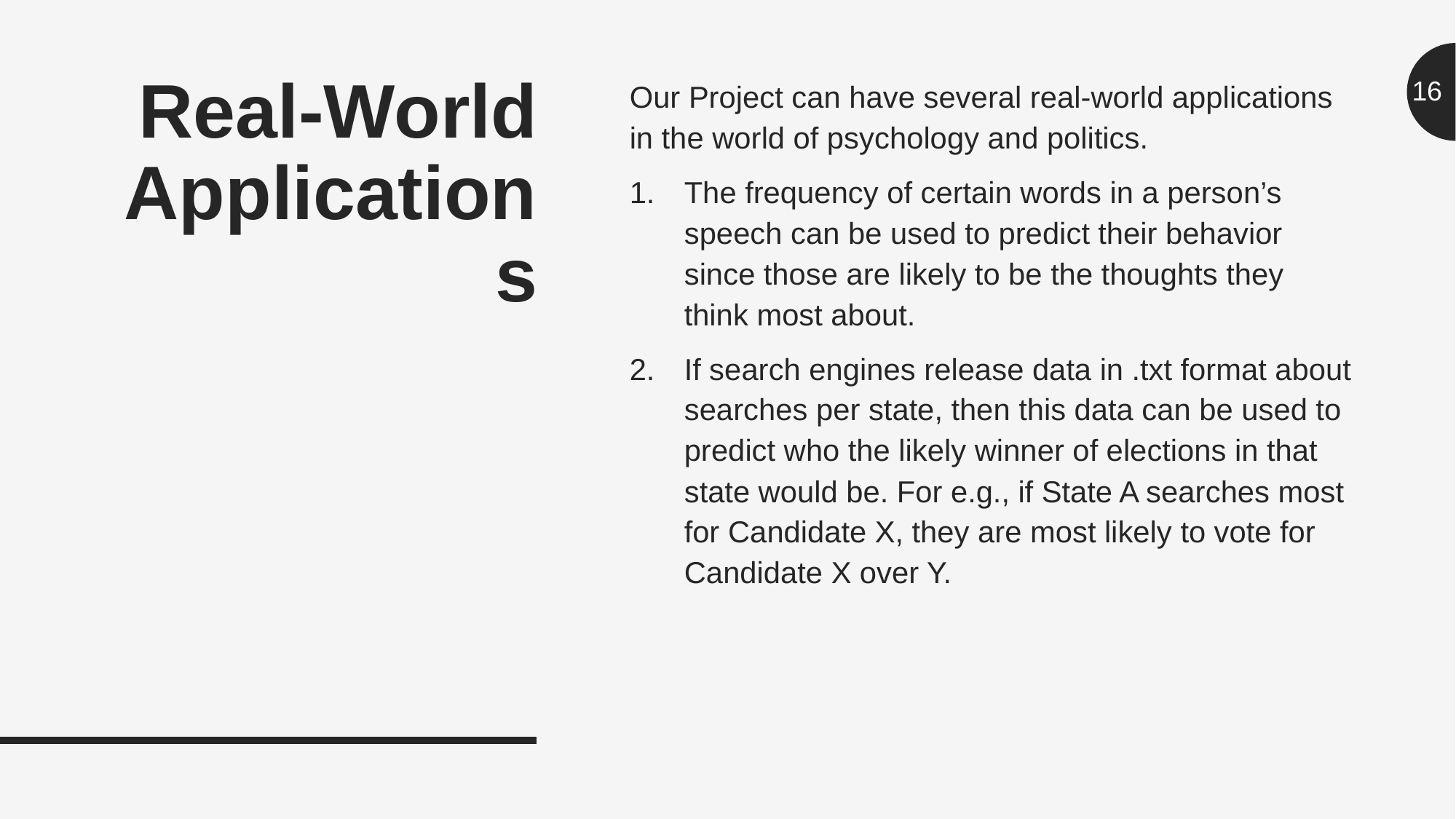

# Real-World Applications
Our Project can have several real-world applications in the world of psychology and politics.
The frequency of certain words in a person’s speech can be used to predict their behavior since those are likely to be the thoughts they think most about.
If search engines release data in .txt format about searches per state, then this data can be used to predict who the likely winner of elections in that state would be. For e.g., if State A searches most for Candidate X, they are most likely to vote for Candidate X over Y.
16